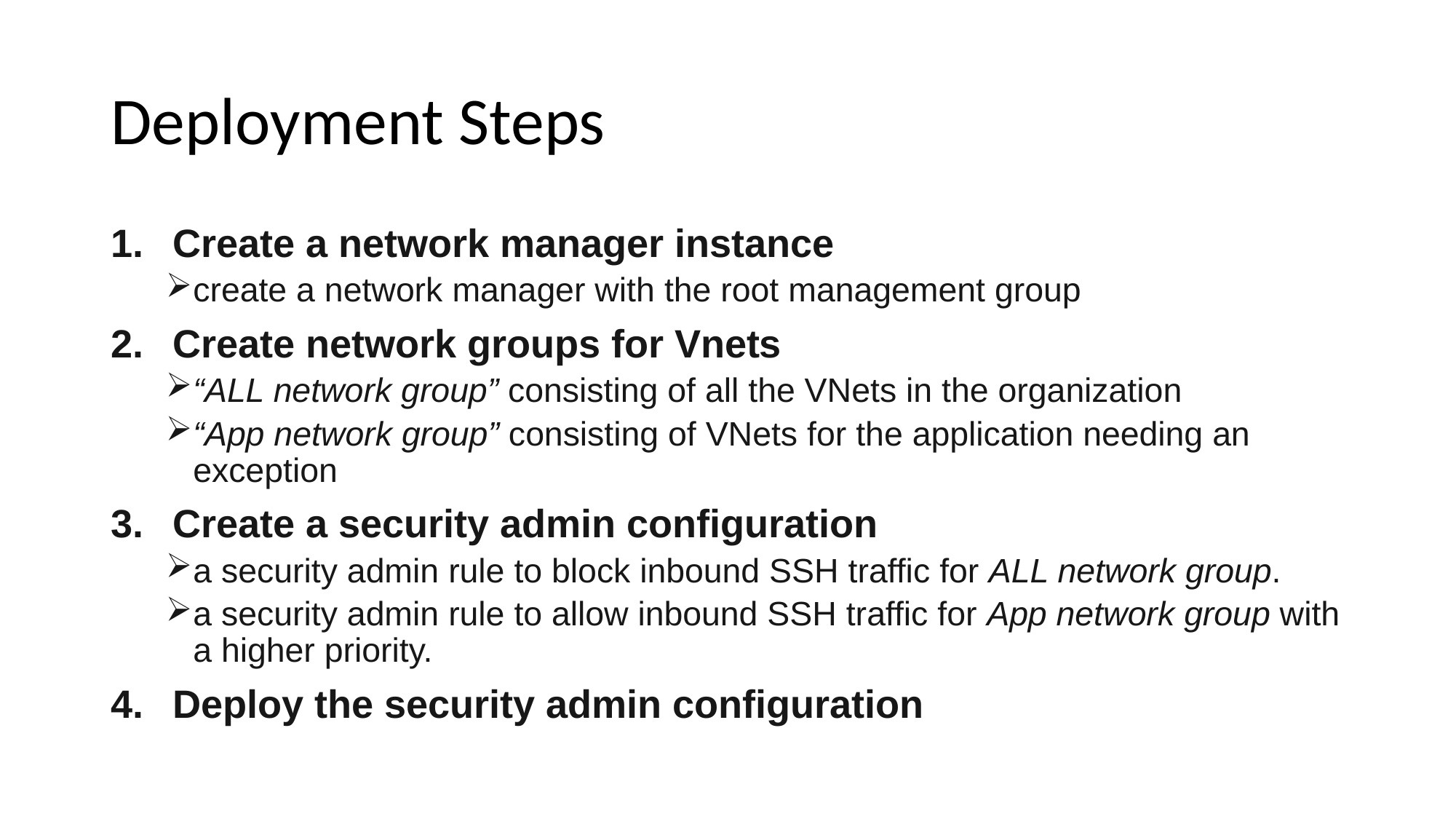

# Deployment Steps
Create a network manager instance
create a network manager with the root management group
Create network groups for Vnets
“ALL network group” consisting of all the VNets in the organization
“App network group” consisting of VNets for the application needing an exception
Create a security admin configuration
a security admin rule to block inbound SSH traffic for ALL network group.
a security admin rule to allow inbound SSH traffic for App network group with a higher priority.
Deploy the security admin configuration